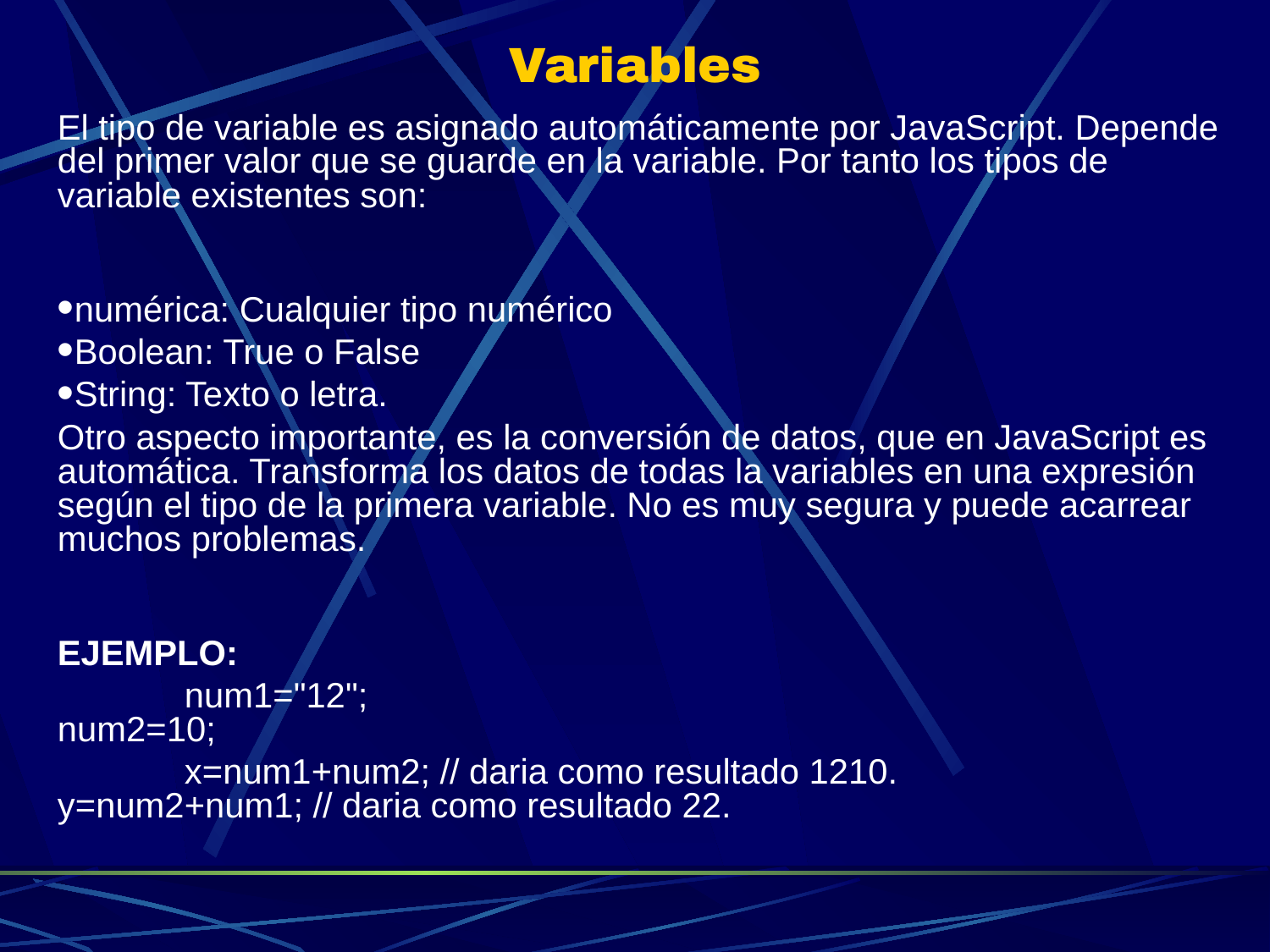

# Variables
El tipo de variable es asignado automáticamente por JavaScript. Depende del primer valor que se guarde en la variable. Por tanto los tipos de variable existentes son:

numérica: Cualquier tipo numérico
Boolean: True o False
String: Texto o letra.
Otro aspecto importante, es la conversión de datos, que en JavaScript es automática. Transforma los datos de todas la variables en una expresión según el tipo de la primera variable. No es muy segura y puede acarrear muchos problemas.

EJEMPLO:
	num1="12";
num2=10;
	x=num1+num2; // daria como resultado 1210.
y=num2+num1; // daria como resultado 22.